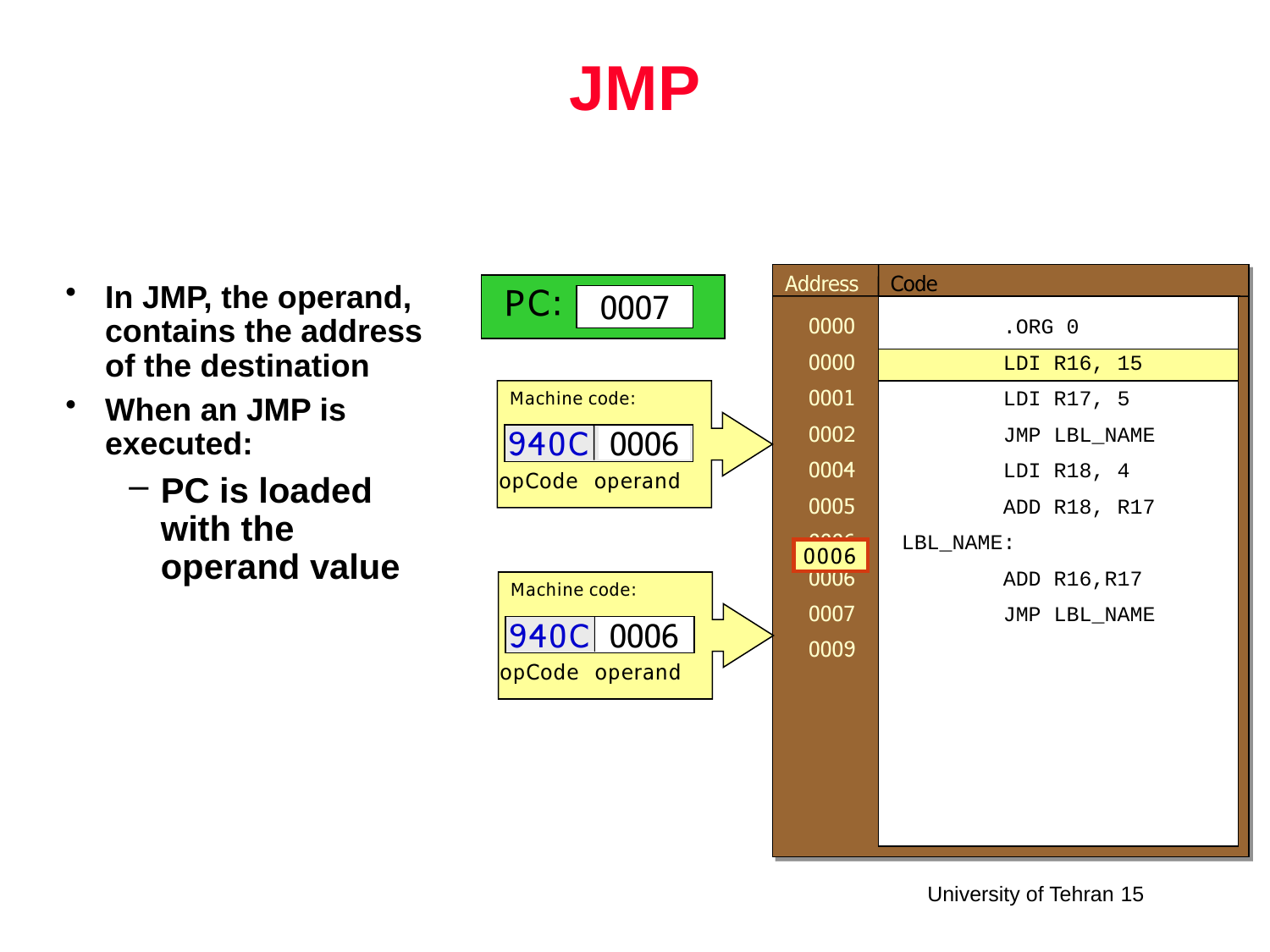

# JMP

Address

Code
In JMP, the operand, contains the address of the destination
When an JMP is executed:
PC is loaded with the operand value

PC:
0000
0001
0002
0007

0000
0000
0001
0002
0004
0005
0006
0006
0007
0009
        .ORG 0
        LDI R16, 15
        LDI R17, 5
        JMP LBL_NAME
        LDI R18, 4
        ADD R18, R17
LBL_NAME:
        ADD R16,R17
        JMP LBL_NAME

Machine code:
940C  0006

opCode
operand
0006
0006

Machine code:
940C  0006

opCode
operand
0006